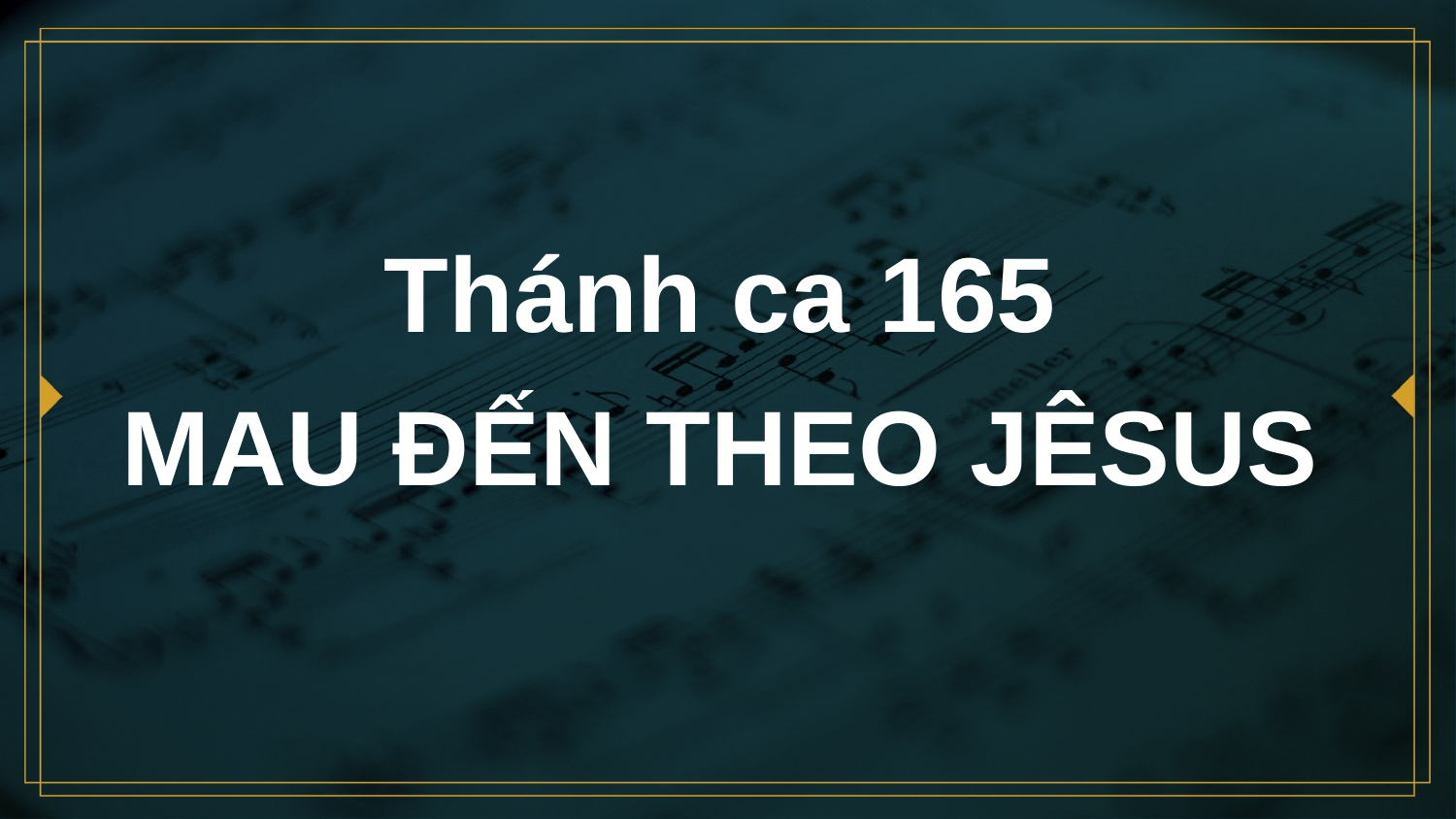

# Thánh ca 165 MAU ĐẾN THEO JÊSUS